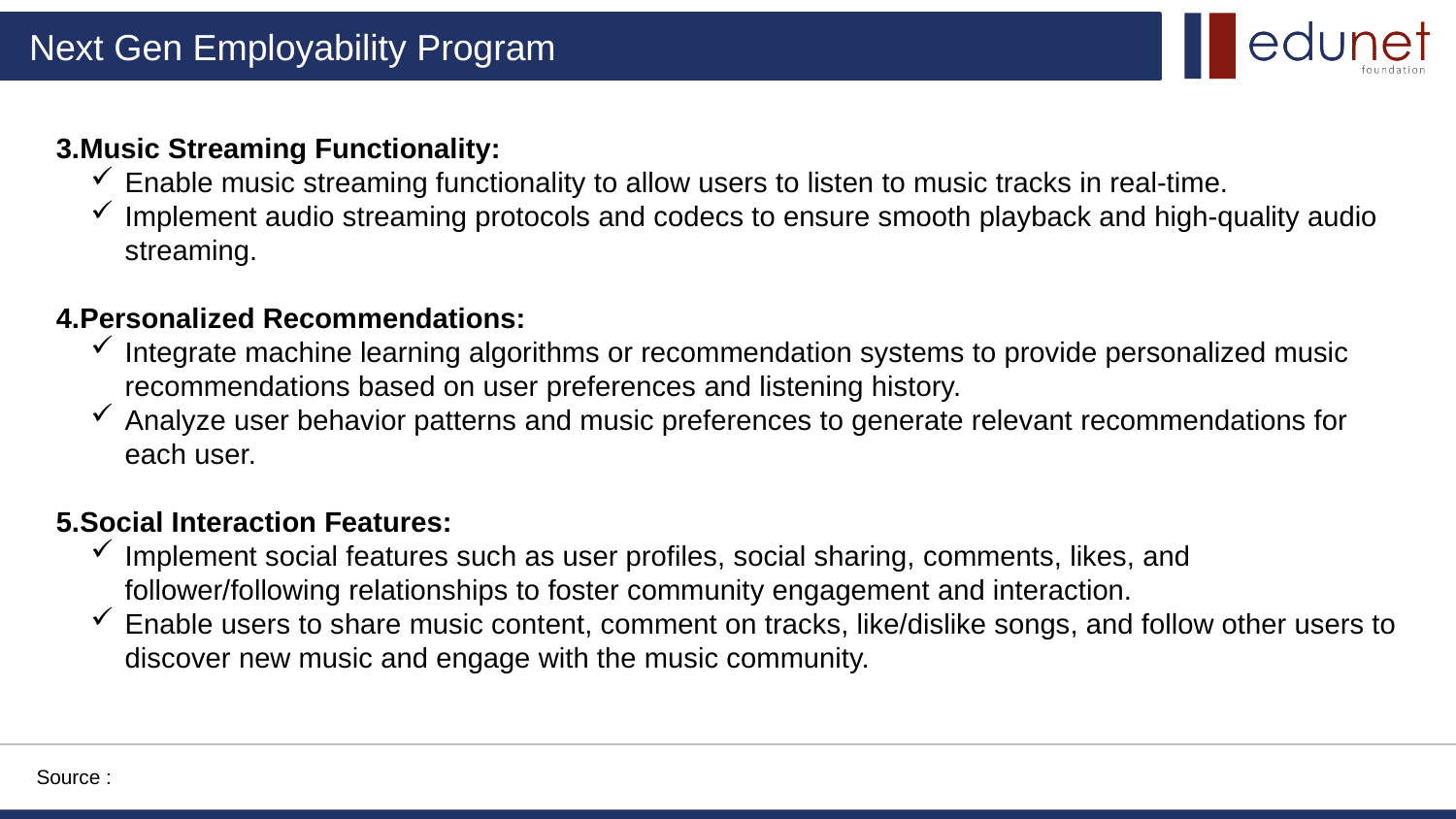

3.Music Streaming Functionality:
Enable music streaming functionality to allow users to listen to music tracks in real-time.
Implement audio streaming protocols and codecs to ensure smooth playback and high-quality audio streaming.

4.Personalized Recommendations:
Integrate machine learning algorithms or recommendation systems to provide personalized music recommendations based on user preferences and listening history.
Analyze user behavior patterns and music preferences to generate relevant recommendations for each user.

5.Social Interaction Features:
Implement social features such as user profiles, social sharing, comments, likes, and follower/following relationships to foster community engagement and interaction.
Enable users to share music content, comment on tracks, like/dislike songs, and follow other users to discover new music and engage with the music community.

Source :